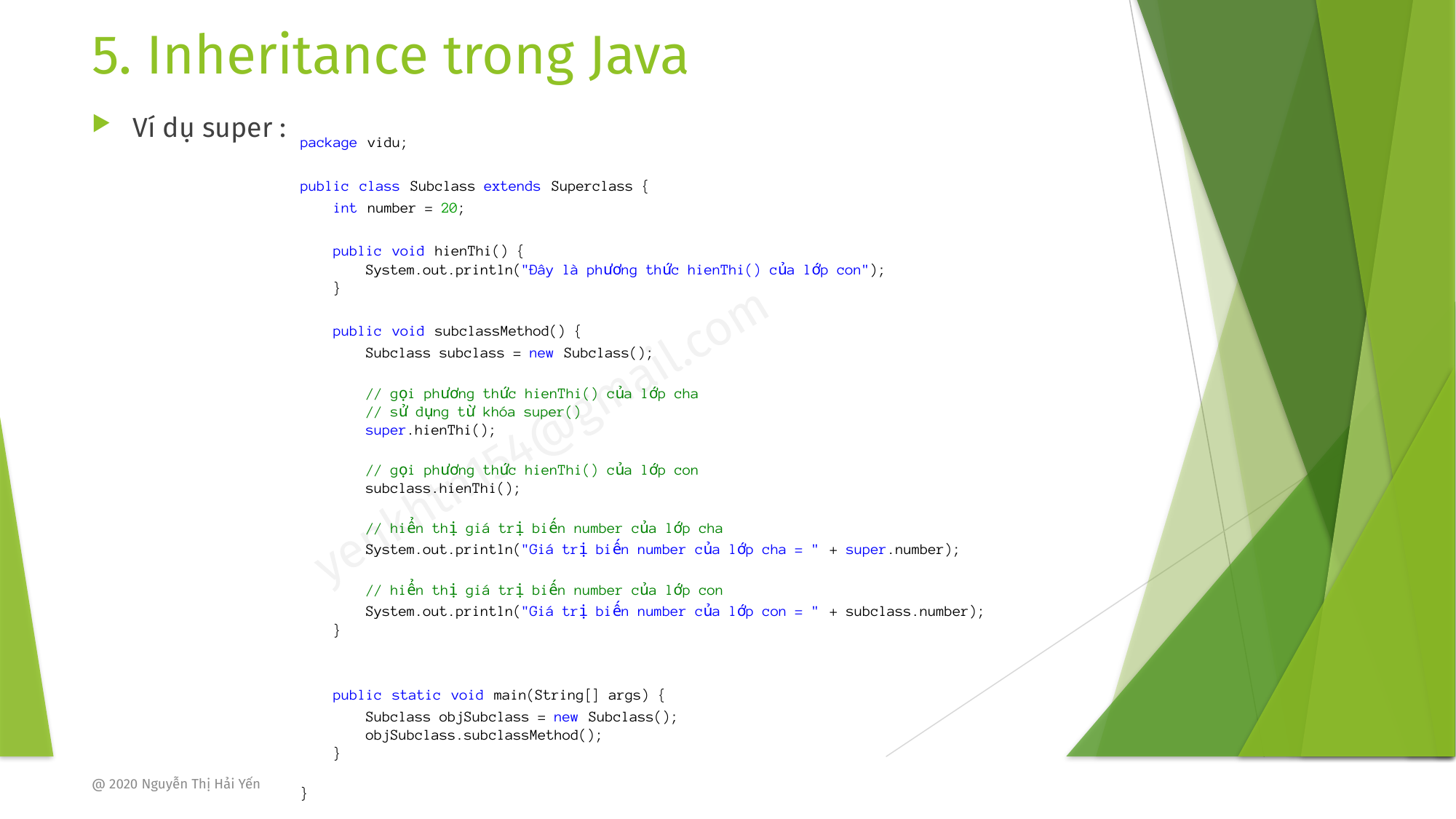

# 5. Inheritance trong Java
Ví dụ super :

package vidu;

public class Subclass extends Superclass {
    int number = 20;

    public void hienThi() {
        System.out.println("Đây là phương thức hienThi() của lớp con");
    }

    public void subclassMethod() {
        Subclass subclass = new Subclass();

        // gọi phương thức hienThi() của lớp cha
        // sử dụng từ khóa super()
        super.hienThi();

        // gọi phương thức hienThi() của lớp con
        subclass.hienThi();

        // hiển thị giá trị biến number của lớp cha
        System.out.println("Giá trị biến number của lớp cha = " + super.number);

        // hiển thị giá trị biến number của lớp con
        System.out.println("Giá trị biến number của lớp con = " + subclass.number);
    }

    public static void main(String[] args) {
        Subclass objSubclass = new Subclass();
        objSubclass.subclassMethod();
    }

}
@ 2020 Nguyễn Thị Hải Yến